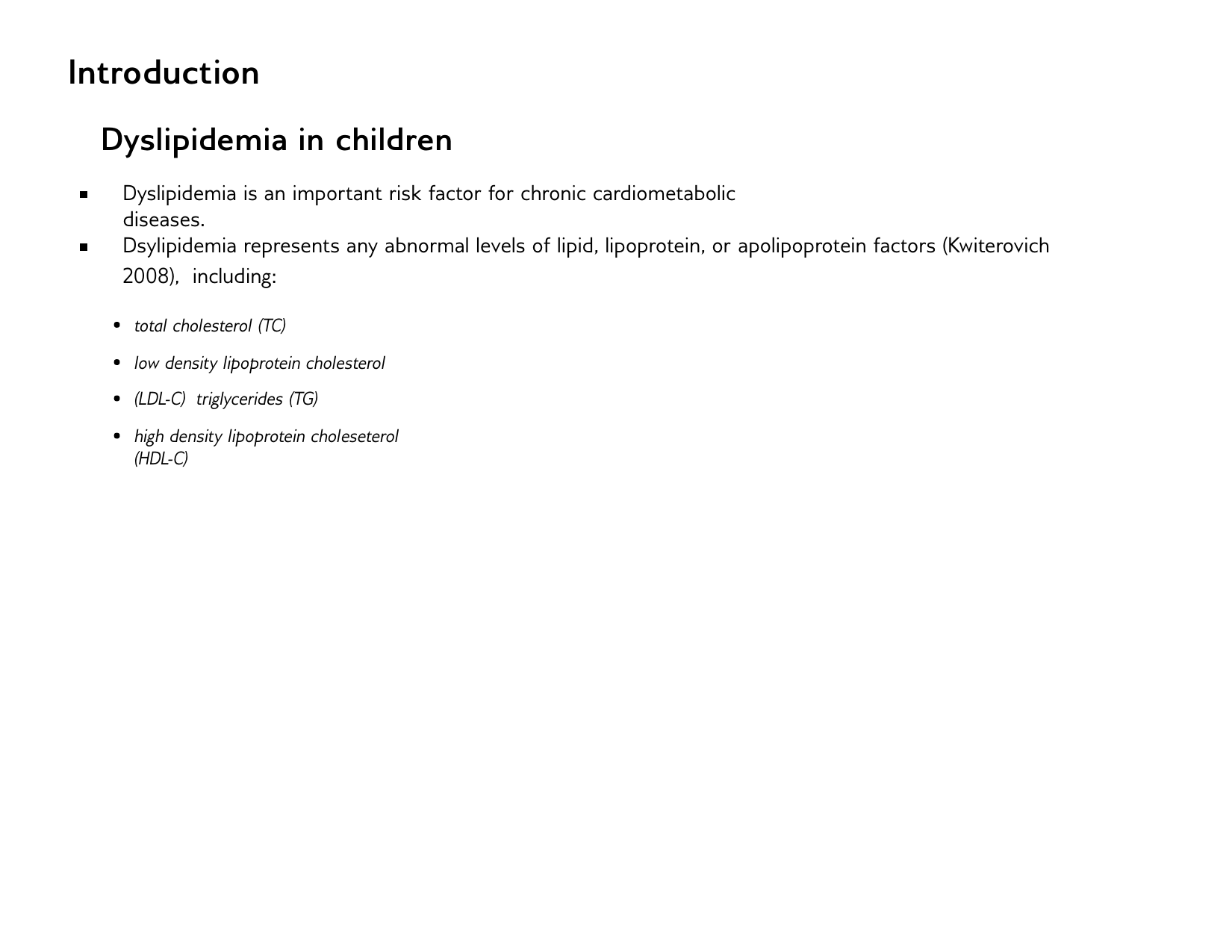

# Introduction
Dyslipidemia in children
Dyslipidemia is an important risk factor for chronic cardiometabolic diseases.

Dsylipidemia represents any abnormal levels of lipid, lipoprotein, or apolipoprotein factors (Kwiterovich 2008),  including:

total cholesterol (TC)
low density lipoprotein cholesterol (LDL-C)  triglycerides (TG)
high density lipoprotein choleseterol (HDL-C)